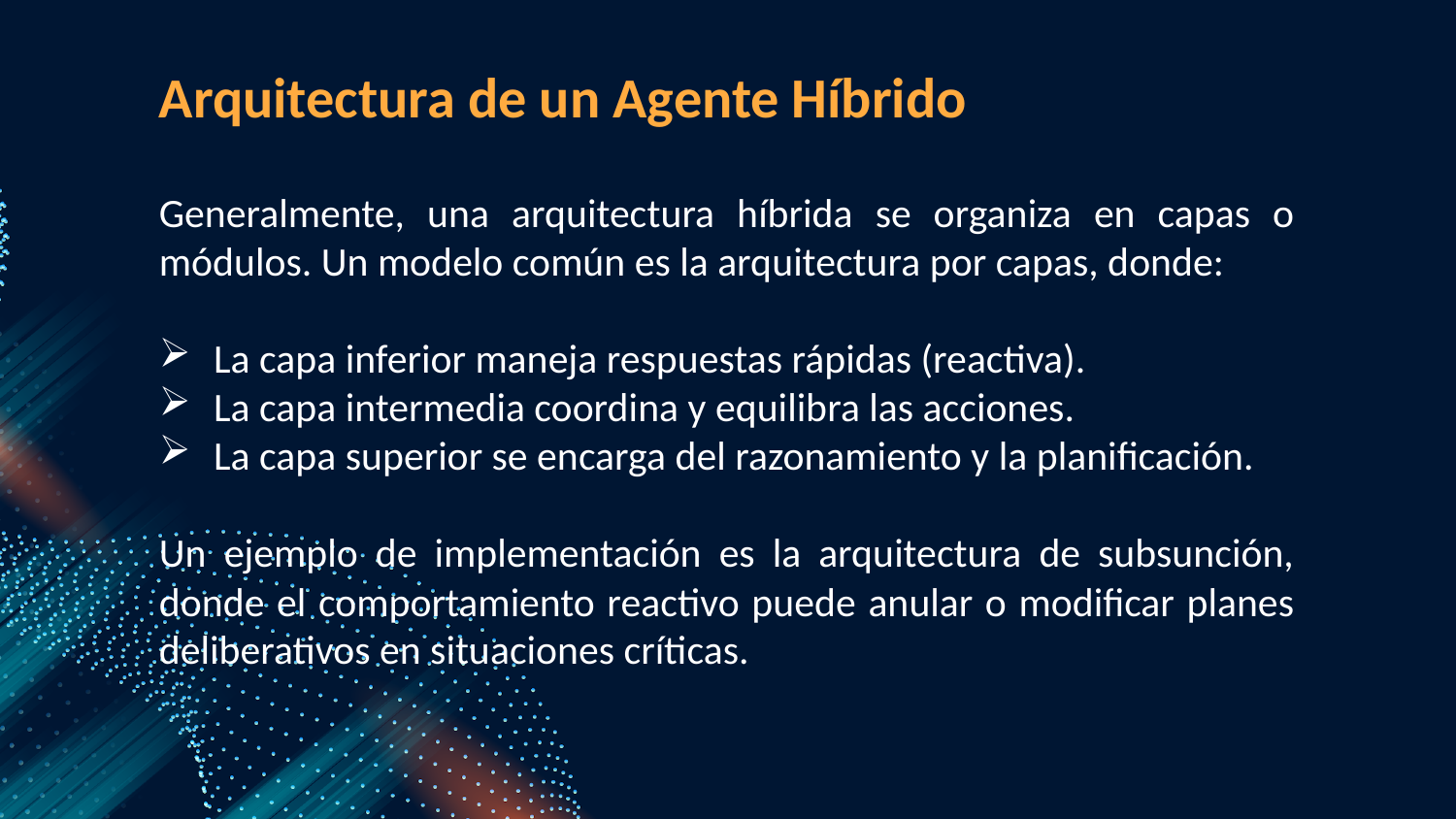

Arquitectura de un Agente Híbrido
Generalmente, una arquitectura híbrida se organiza en capas o módulos. Un modelo común es la arquitectura por capas, donde:

La capa inferior maneja respuestas rápidas (reactiva).
La capa intermedia coordina y equilibra las acciones.
La capa superior se encarga del razonamiento y la planificación.

Un ejemplo de implementación es la arquitectura de subsunción, donde el comportamiento reactivo puede anular o modificar planes deliberativos en situaciones críticas.